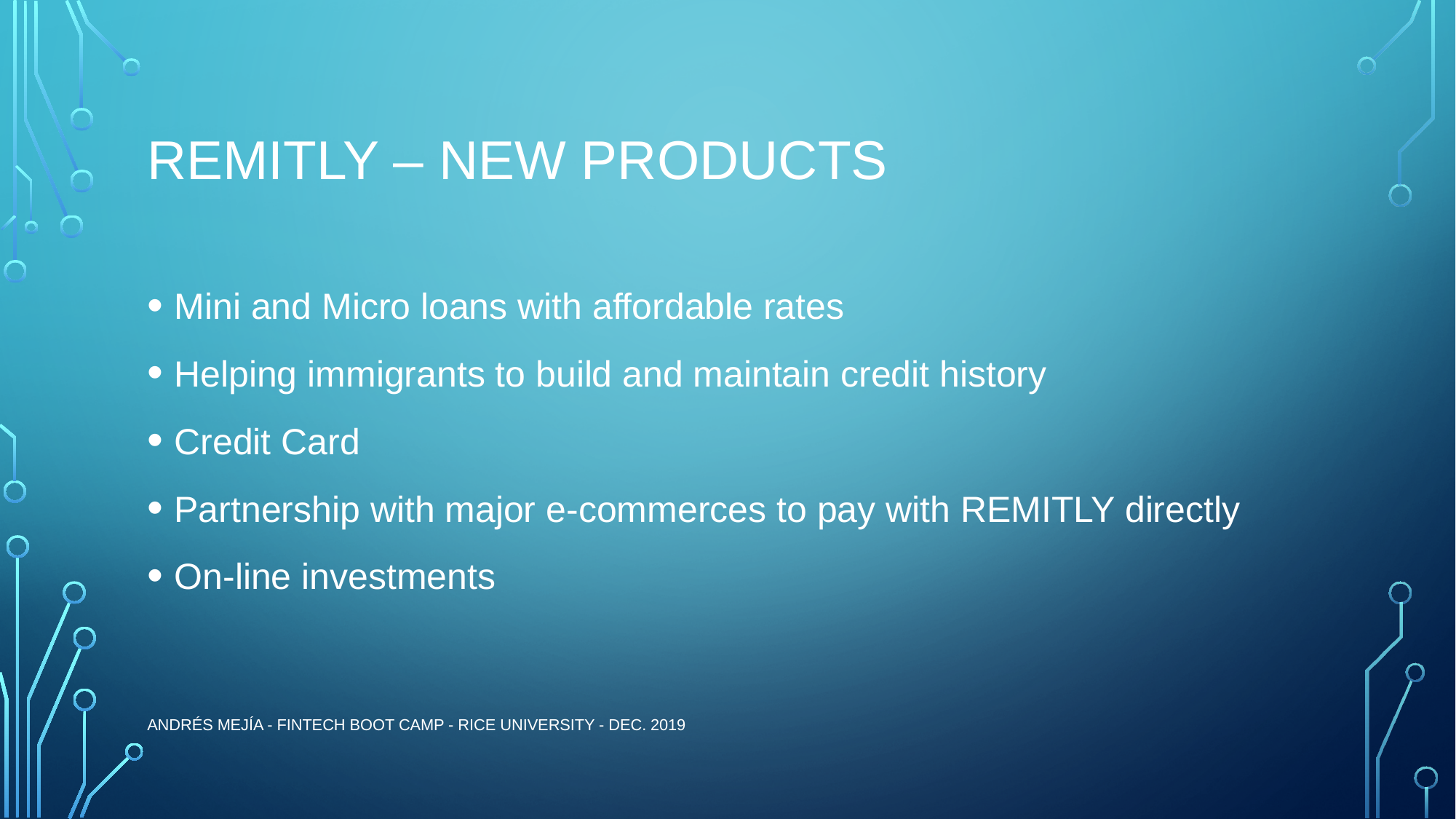

# REMITLY – New products
Mini and Micro loans with affordable rates
Helping immigrants to build and maintain credit history
Credit Card
Partnership with major e-commerces to pay with REMITLY directly
On-line investments

Andrés Mejía - FinTech Boot Camp - Rice University - Dec. 2019